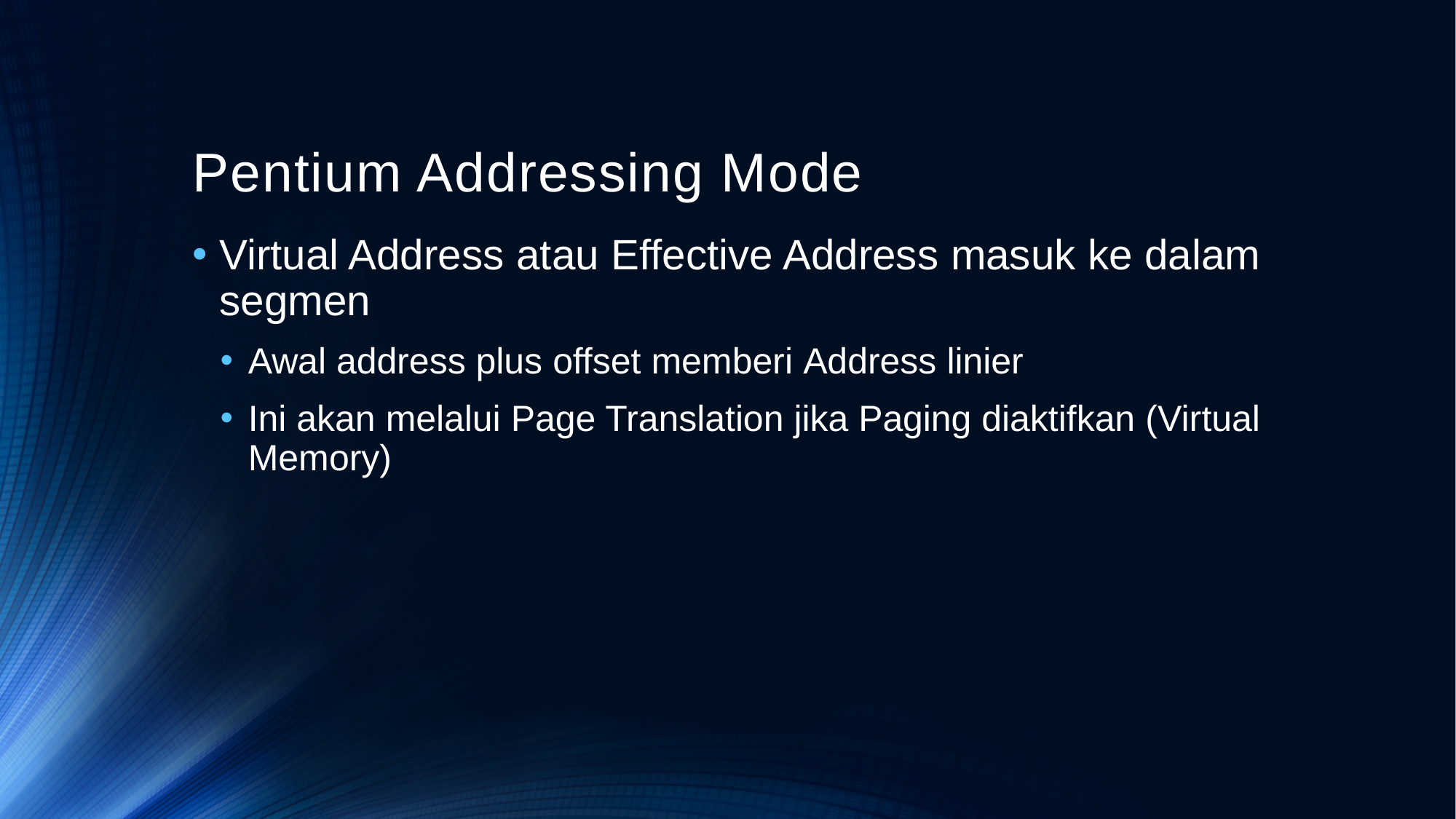

# Pentium Addressing Mode
Virtual Address atau Effective Address masuk ke dalam segmen
Awal address plus offset memberi Address linier
Ini akan melalui Page Translation jika Paging diaktifkan (Virtual Memory)